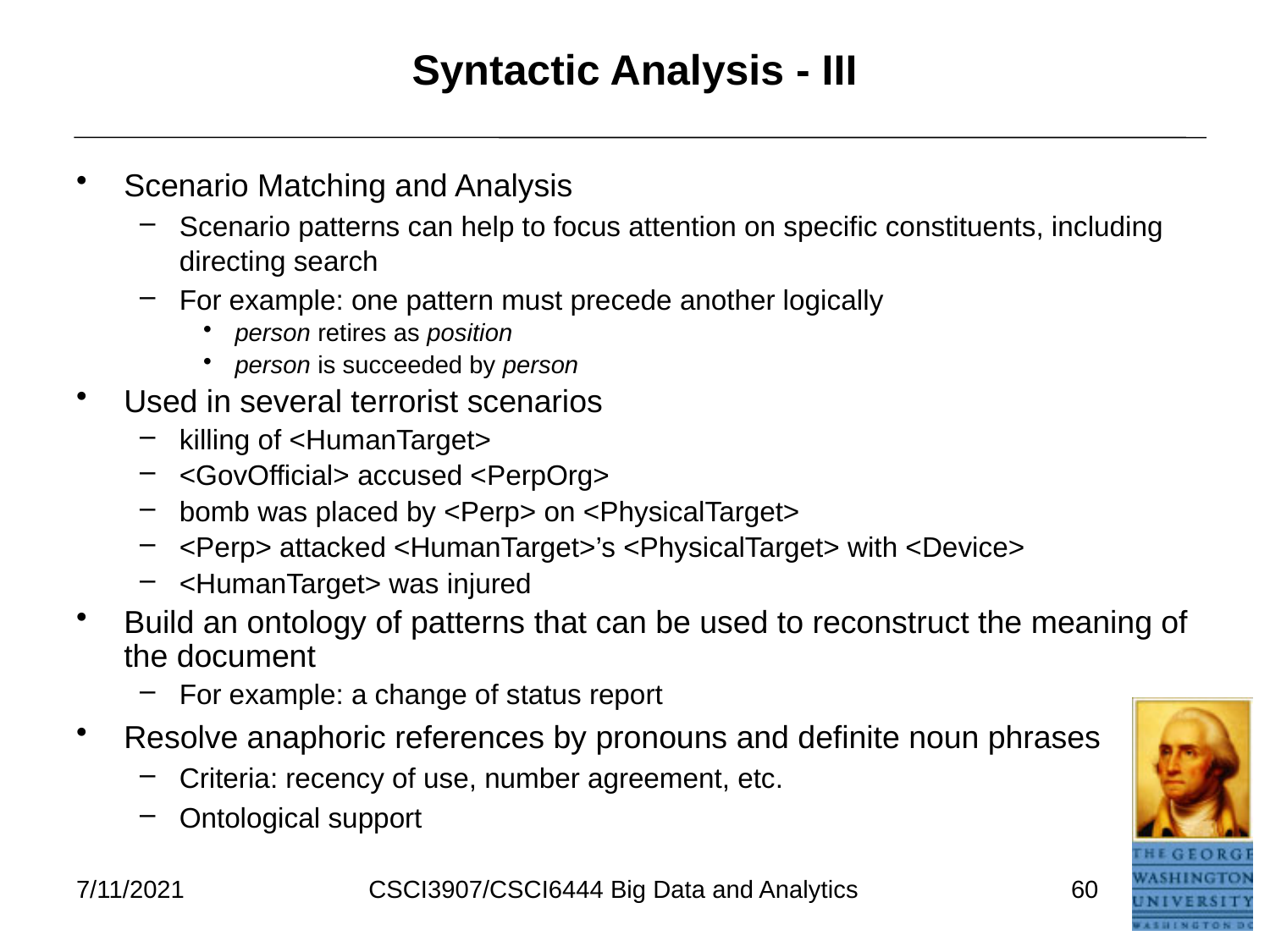

# Syntactic Analysis - III
Scenario Matching and Analysis
Scenario patterns can help to focus attention on specific constituents, including directing search
For example: one pattern must precede another logically
person retires as position
person is succeeded by person
Used in several terrorist scenarios
killing of <HumanTarget>
<GovOfficial> accused <PerpOrg>
bomb was placed by <Perp> on <PhysicalTarget>
<Perp> attacked <HumanTarget>’s <PhysicalTarget> with <Device>
<HumanTarget> was injured
Build an ontology of patterns that can be used to reconstruct the meaning of the document
For example: a change of status report
Resolve anaphoric references by pronouns and definite noun phrases
Criteria: recency of use, number agreement, etc.
Ontological support

7/11/2021
CSCI3907/CSCI6444 Big Data and Analytics
60